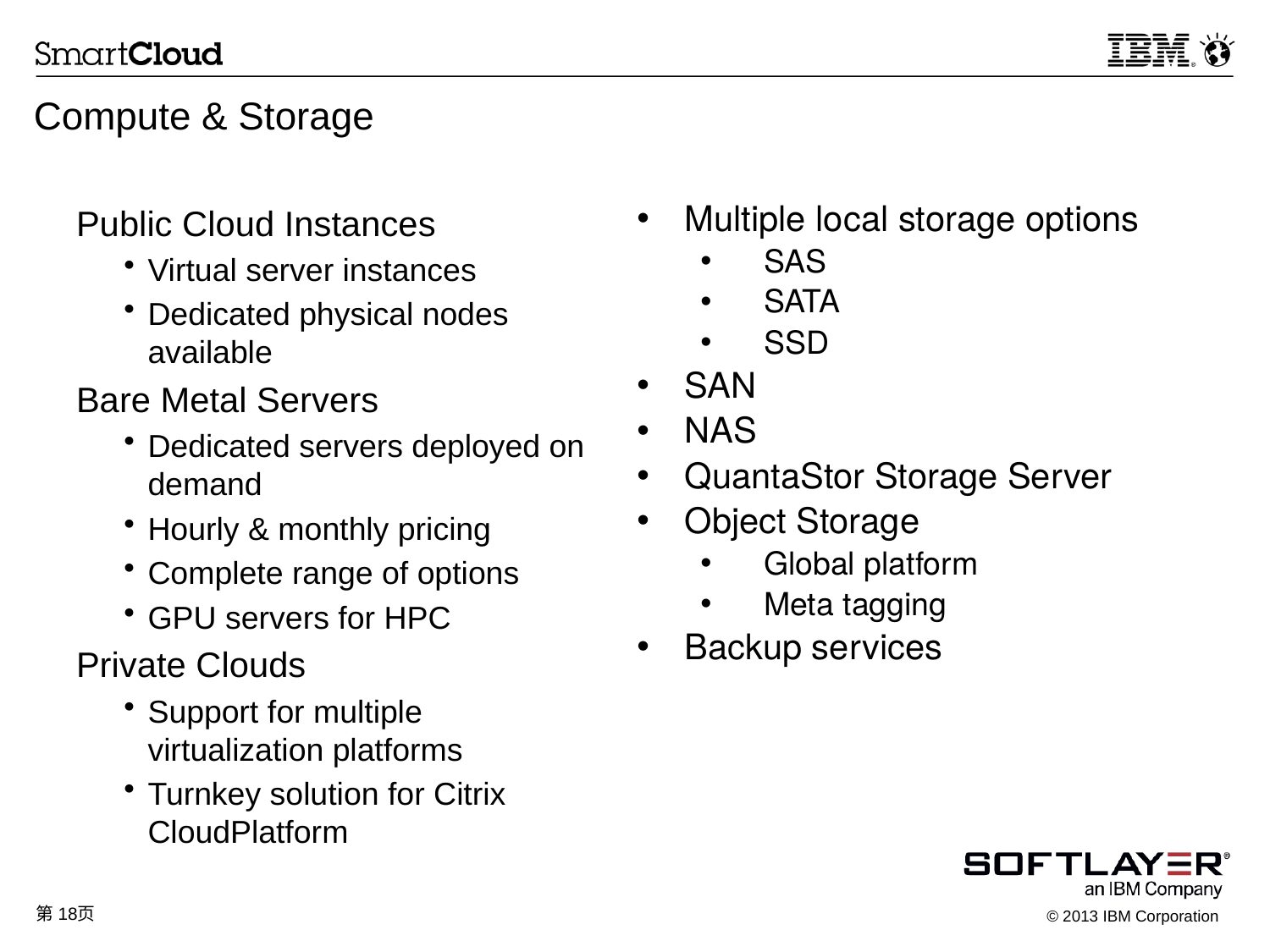

# Compute & Storage
Public Cloud Instances
Virtual server instances
Dedicated physical nodes available
Bare Metal Servers
Dedicated servers deployed on demand
Hourly & monthly pricing
Complete range of options
GPU servers for HPC
Private Clouds
Support for multiple virtualization platforms
Turnkey solution for Citrix CloudPlatform

Multiple local storage options
SAS
SATA
SSD
SAN
NAS
QuantaStor Storage Server
Object Storage
Global platform
Meta tagging
Backup services